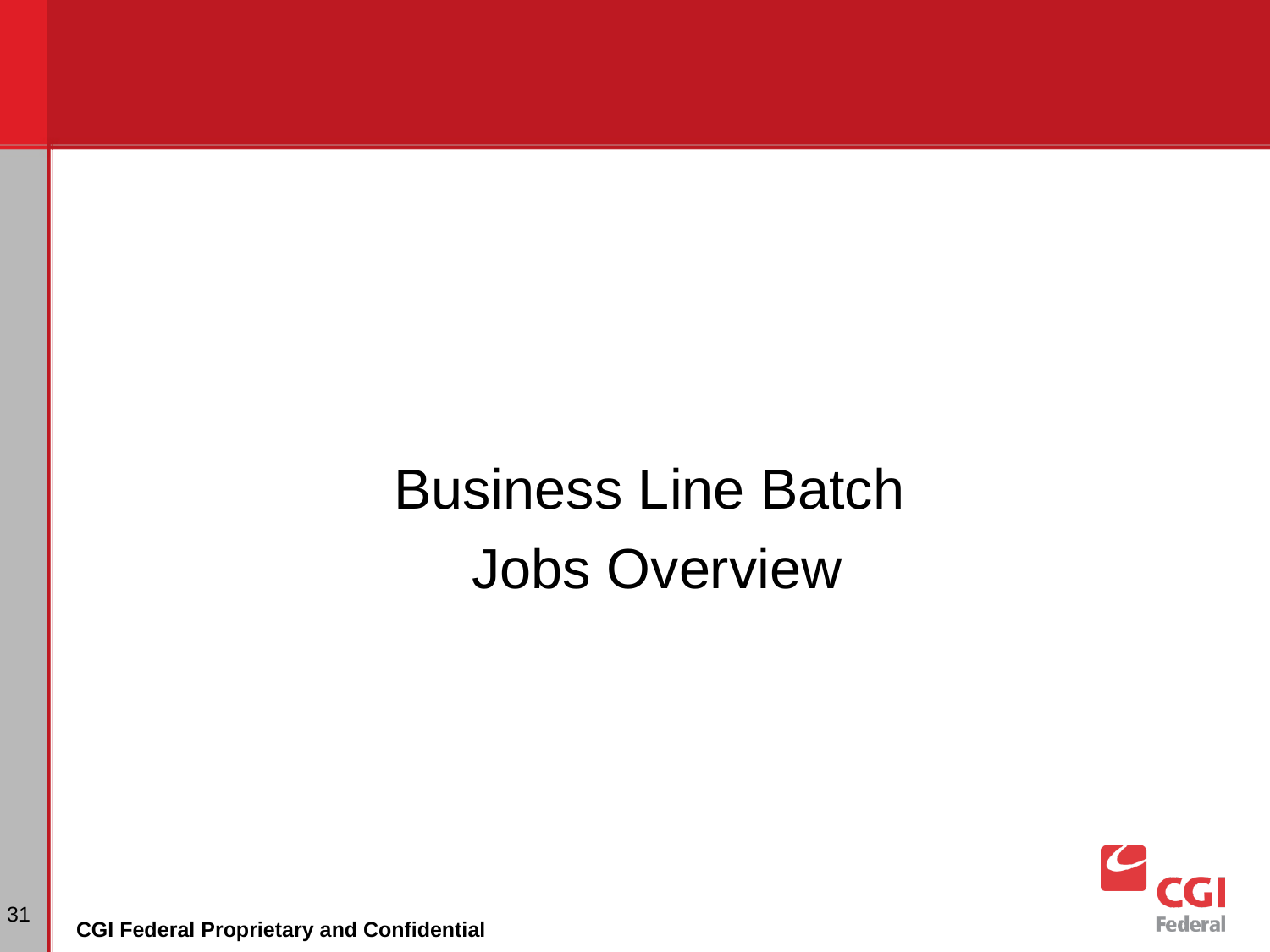

Business Line Batch
Jobs Overview
31
CGI Federal Proprietary and Confidential